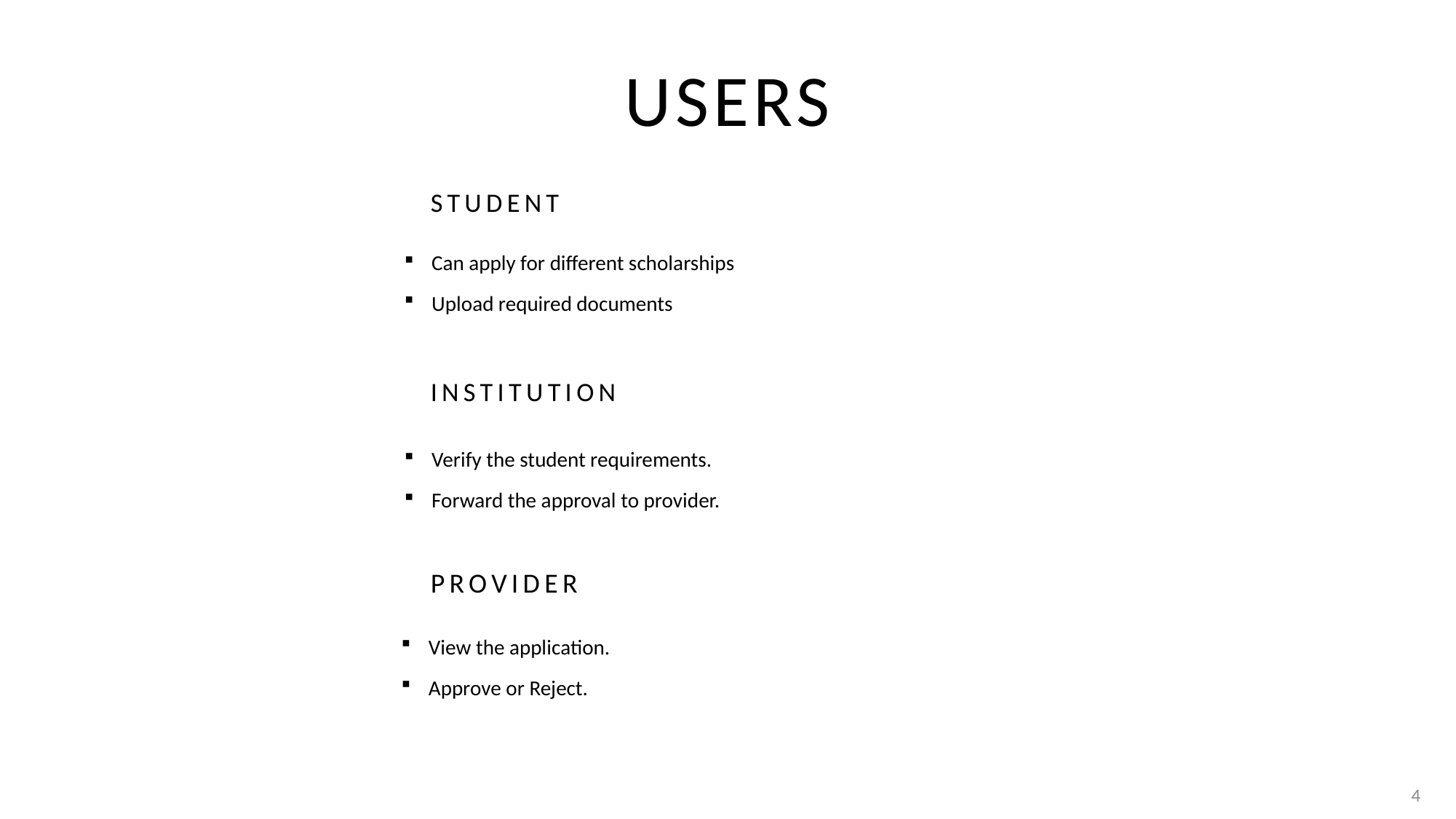

# users
STUDENT
Can apply for different scholarships
Upload required documents
INSTITUTION
Verify the student requirements.
Forward the approval to provider.
PROVIDER
View the application.
Approve or Reject.

4